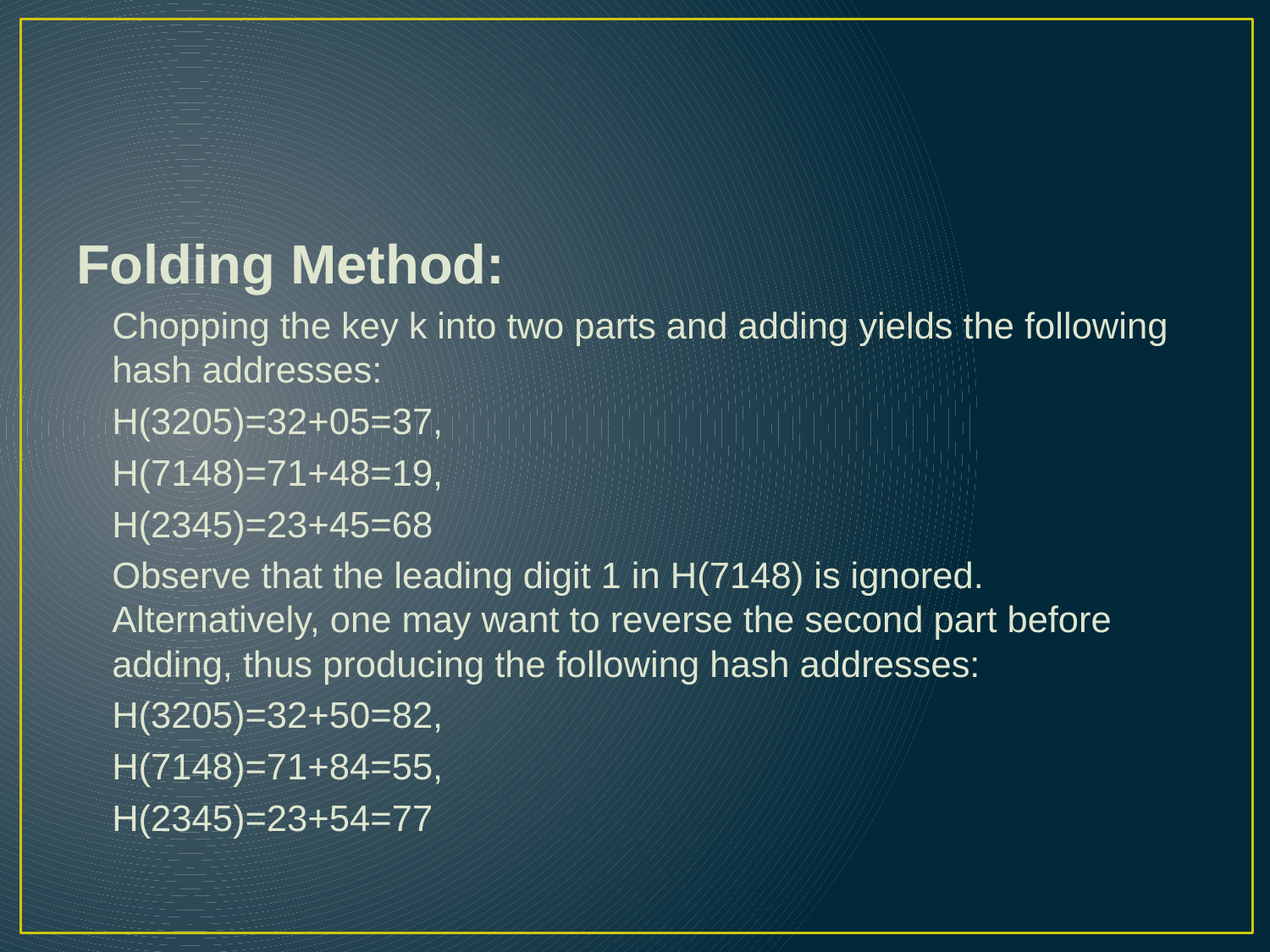

#
Folding Method:
	Chopping the key k into two parts and adding yields the following hash addresses:
			H(3205)=32+05=37,
			H(7148)=71+48=19,
			H(2345)=23+45=68
	Observe that the leading digit 1 in H(7148) is ignored. Alternatively, one may want to reverse the second part before adding, thus producing the following hash addresses:
			H(3205)=32+50=82,
			H(7148)=71+84=55,
			H(2345)=23+54=77